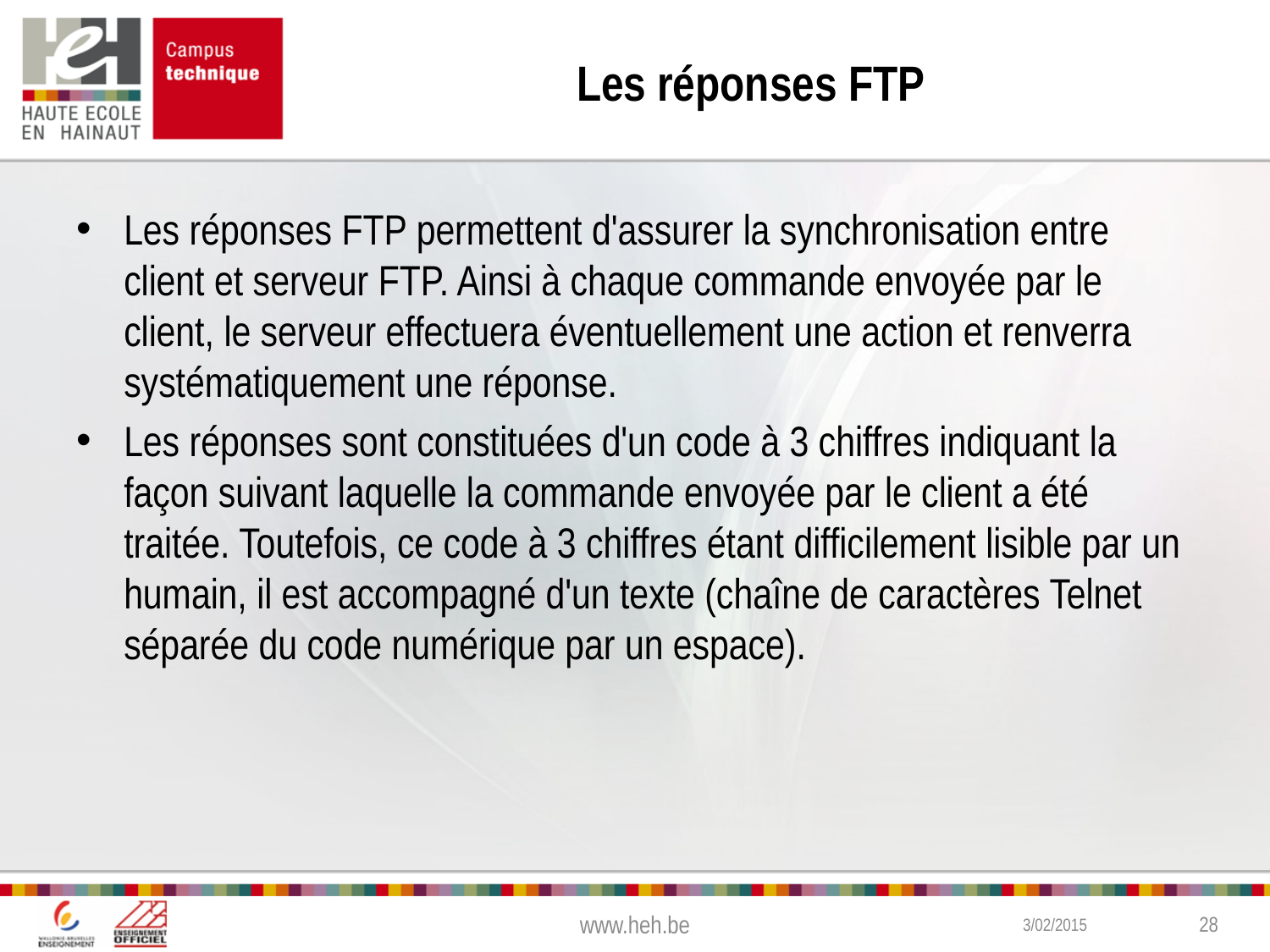

# Les réponses FTP
Les réponses FTP permettent d'assurer la synchronisation entre client et serveur FTP. Ainsi à chaque commande envoyée par le client, le serveur effectuera éventuellement une action et renverra systématiquement une réponse.
Les réponses sont constituées d'un code à 3 chiffres indiquant la façon suivant laquelle la commande envoyée par le client a été traitée. Toutefois, ce code à 3 chiffres étant difficilement lisible par un humain, il est accompagné d'un texte (chaîne de caractères Telnet séparée du code numérique par un espace).

www.heh.be
3/02/2015
28